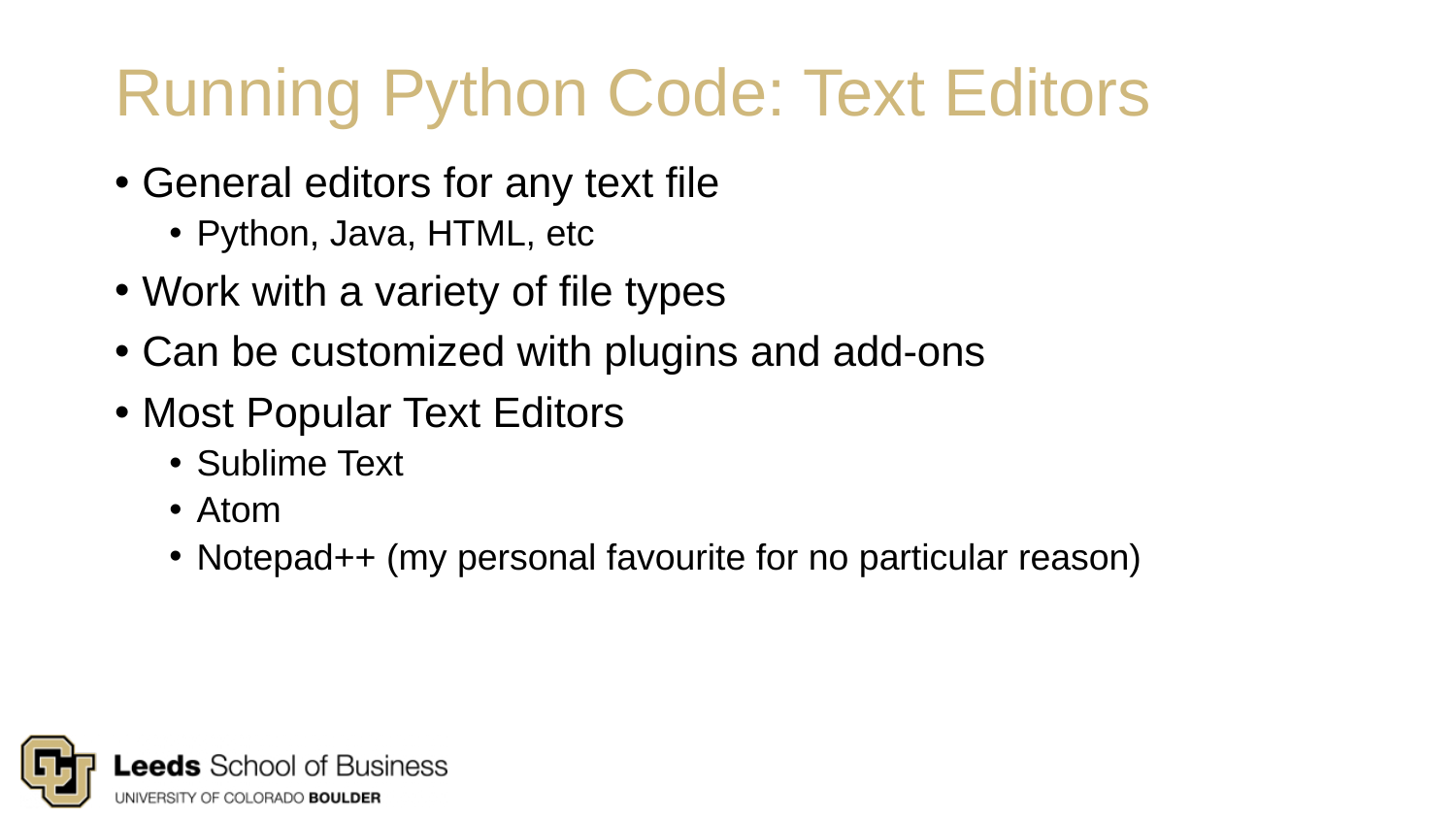

# Running Python Code: Text Editors
General editors for any text file
Python, Java, HTML, etc
Work with a variety of file types
Can be customized with plugins and add-ons
Most Popular Text Editors
Sublime Text
Atom
Notepad++ (my personal favourite for no particular reason)